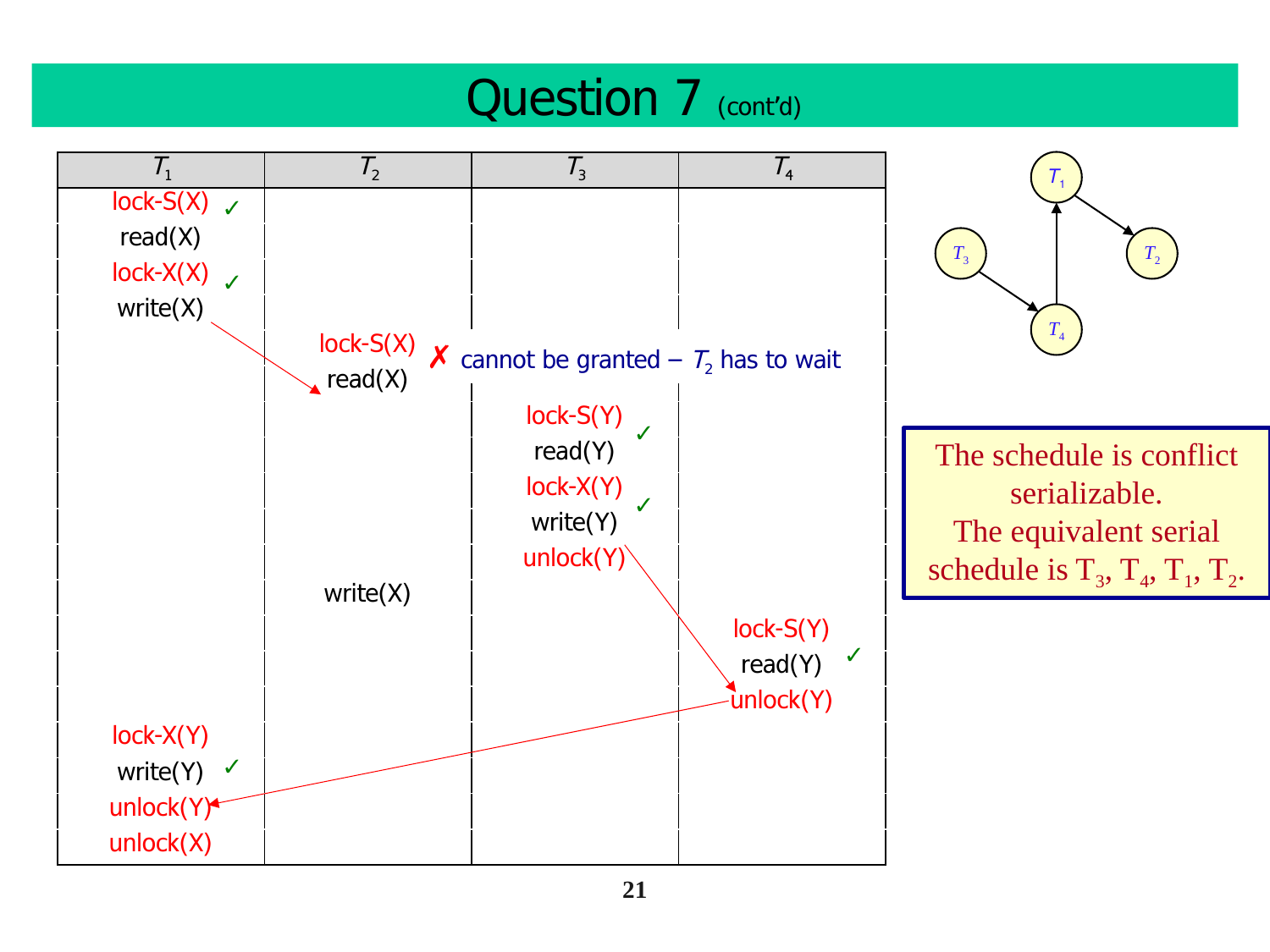

# Question 7 (cont’d)
T1
| T1 | T2 | T3 | T4 |
| --- | --- | --- | --- |
| lock-S(X) |  |  |  |
| read(X) |  |  |  |
| lock-X(X) |  |  |  |
| write(X) |  |  |  |
|  | lock-S(X) |  |  |
|  | read(X) |  |  |
|  |  | lock-S(Y) |  |
|  |  | read(Y) |  |
|  |  | lock-X(Y) |  |
|  |  | write(Y) |  |
|  |  | unlock(Y) |  |
|  | write(X) |  |  |
|  |  |  | lock-S(Y) |
|  |  |  | read(Y) |
|  |  |  | unlock(Y) |
| lock-X(Y) |  |  |  |
| write(Y) |  |  |  |
| unlock(Y) |  |  |  |
| unlock(X) |  |  |  |
✓
T3
T2
✓
T4
✗ cannot be granted – T2 has to wait
✓
The schedule is conflict serializable.
The equivalent serial schedule is T3, T4, T1, T2.
✓
✓
✓
21